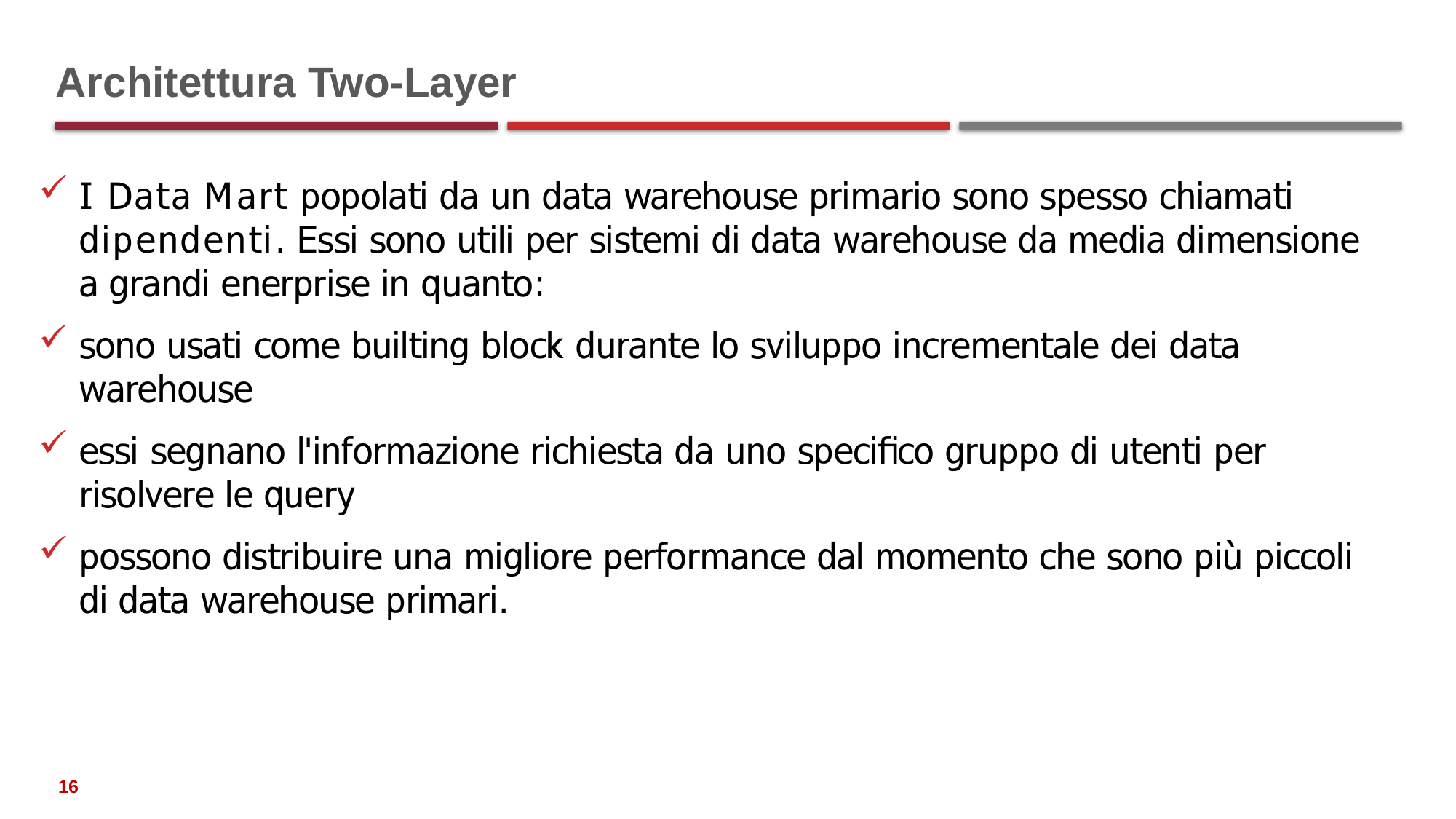

# Architettura Two-Layer
I Data Mart popolati da un data warehouse primario sono spesso chiamati dipendenti. Essi sono utili per sistemi di data warehouse da media dimensione a grandi enerprise in quanto:
sono usati come builting block durante lo sviluppo incrementale dei data warehouse
essi segnano l'informazione richiesta da uno specifico gruppo di utenti per risolvere le query
possono distribuire una migliore performance dal momento che sono più piccoli di data warehouse primari.
16